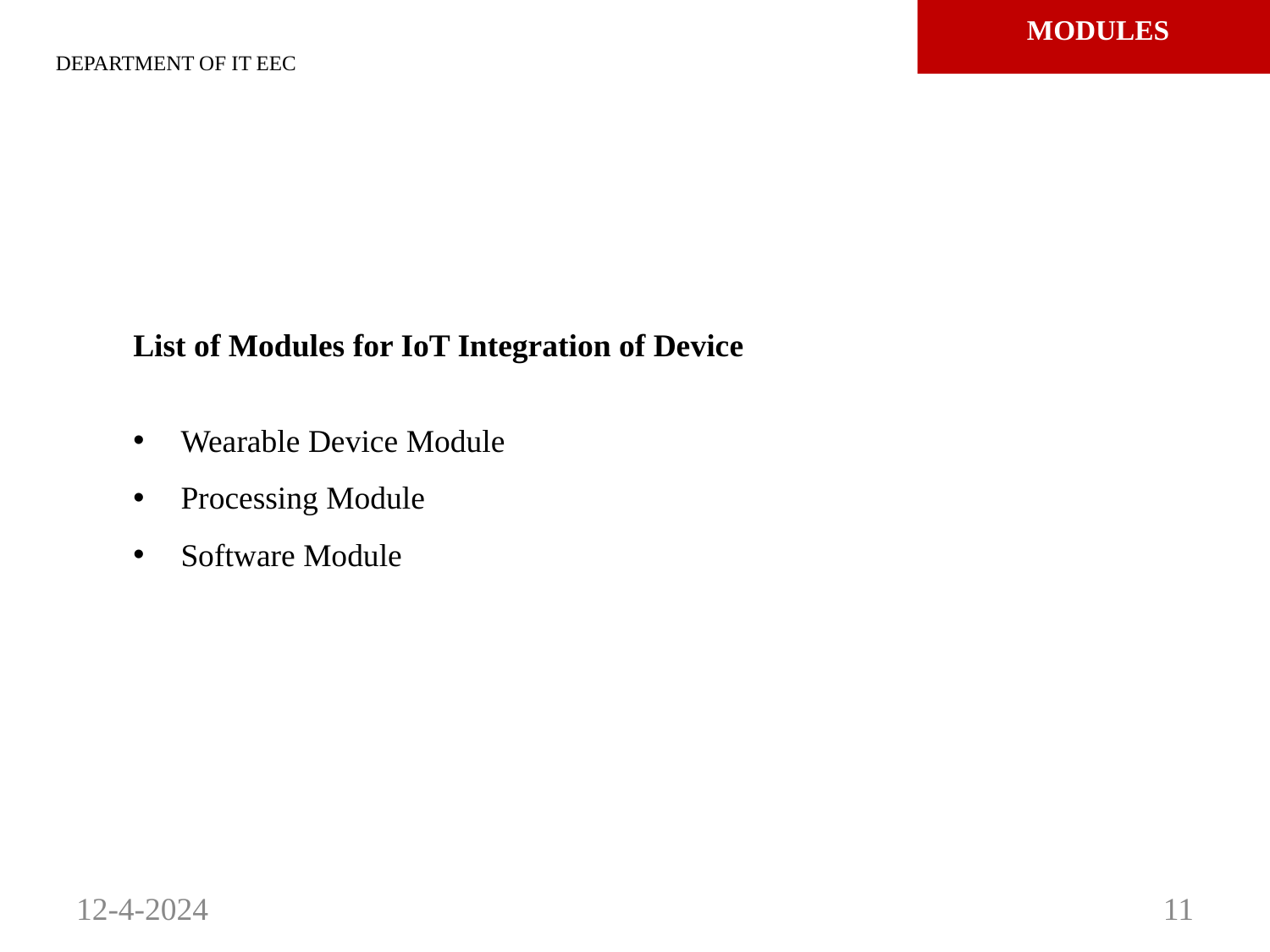

MODULES
DEPARTMENT OF IT EEC

List of Modules for IoT Integration of Device

Wearable Device Module
Processing Module
Software Module

12-4-2024
11